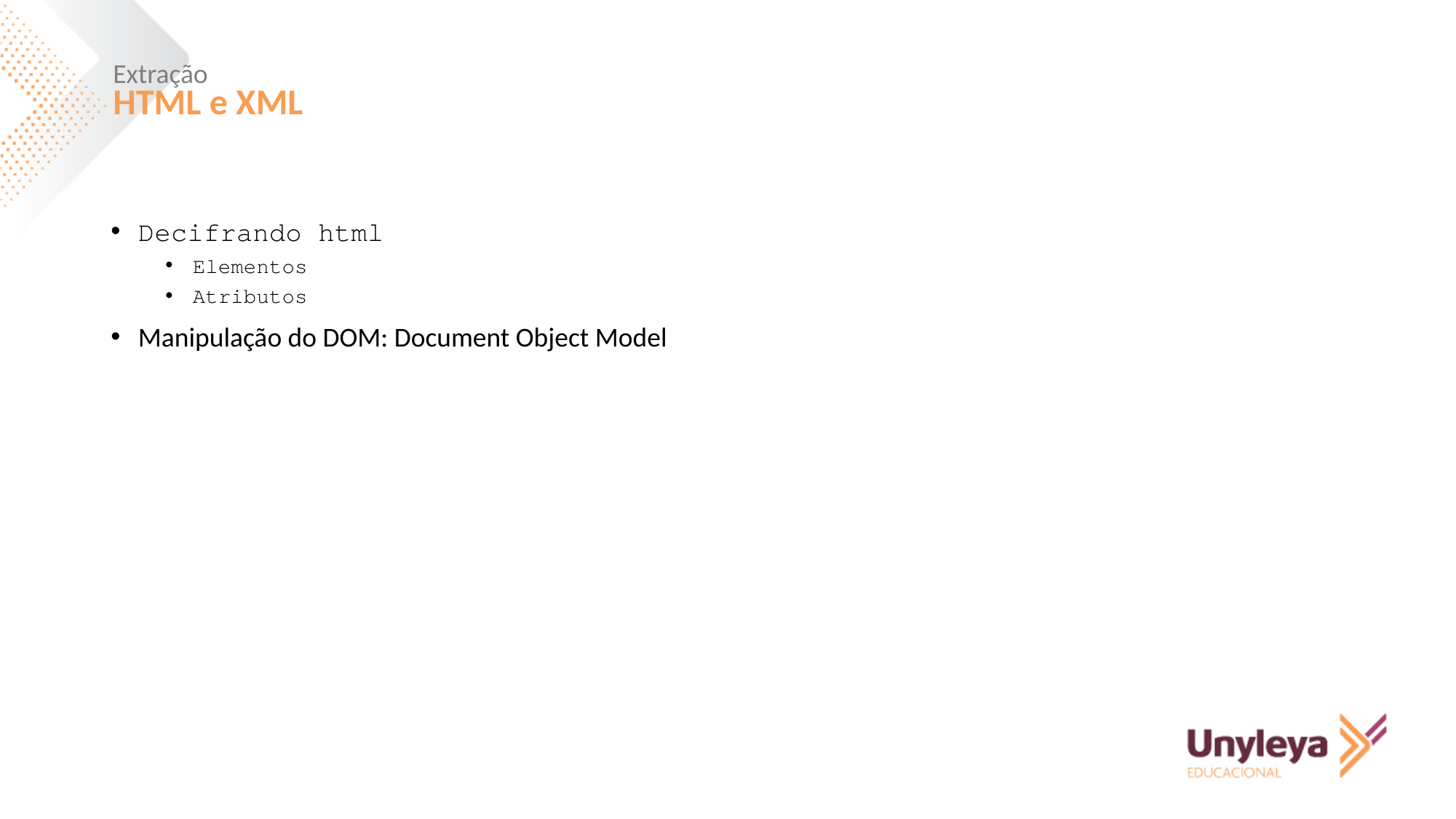

Extração
HTML e XML
Decifrando html
Elementos
Atributos
Manipulação do DOM: Document Object Model